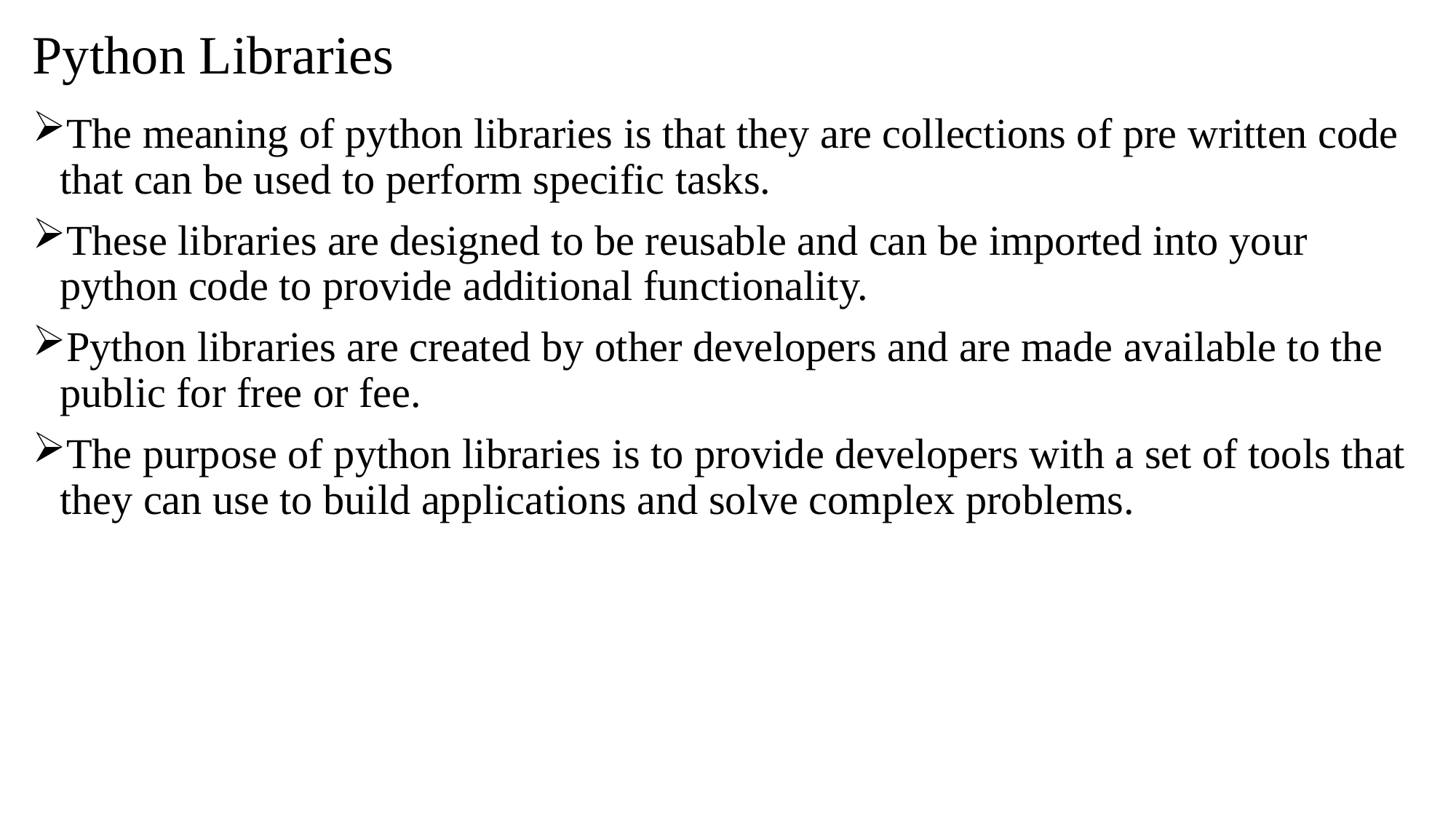

# Python Libraries
The meaning of python libraries is that they are collections of pre written code that can be used to perform specific tasks.
These libraries are designed to be reusable and can be imported into your python code to provide additional functionality.
Python libraries are created by other developers and are made available to the public for free or fee.
The purpose of python libraries is to provide developers with a set of tools that they can use to build applications and solve complex problems.